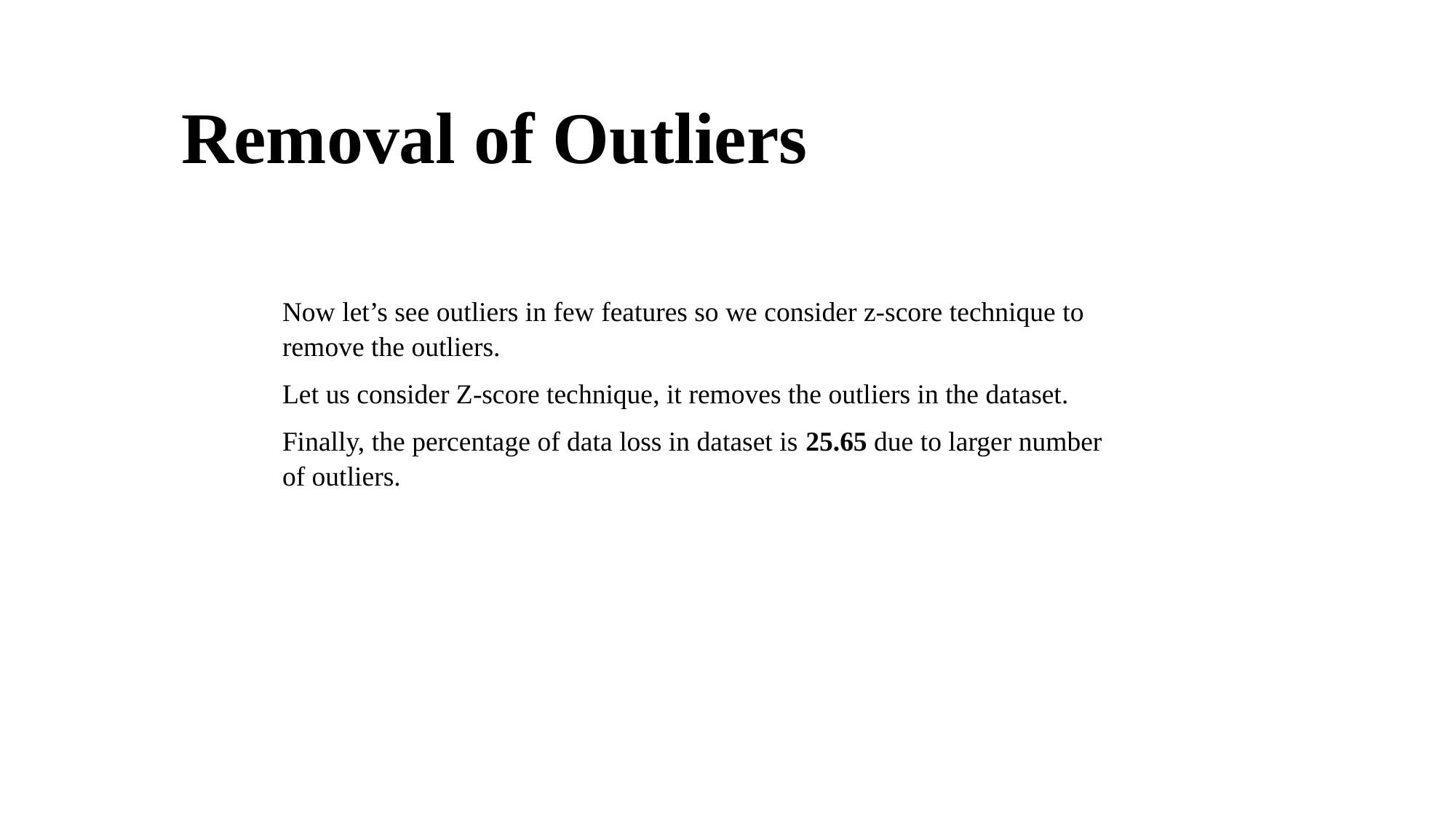

Removal of Outliers
Now let’s see outliers in few features so we consider z-score technique to remove the outliers.
Let us consider Z-score technique, it removes the outliers in the dataset.
Finally, the percentage of data loss in dataset is 25.65 due to larger number of outliers.